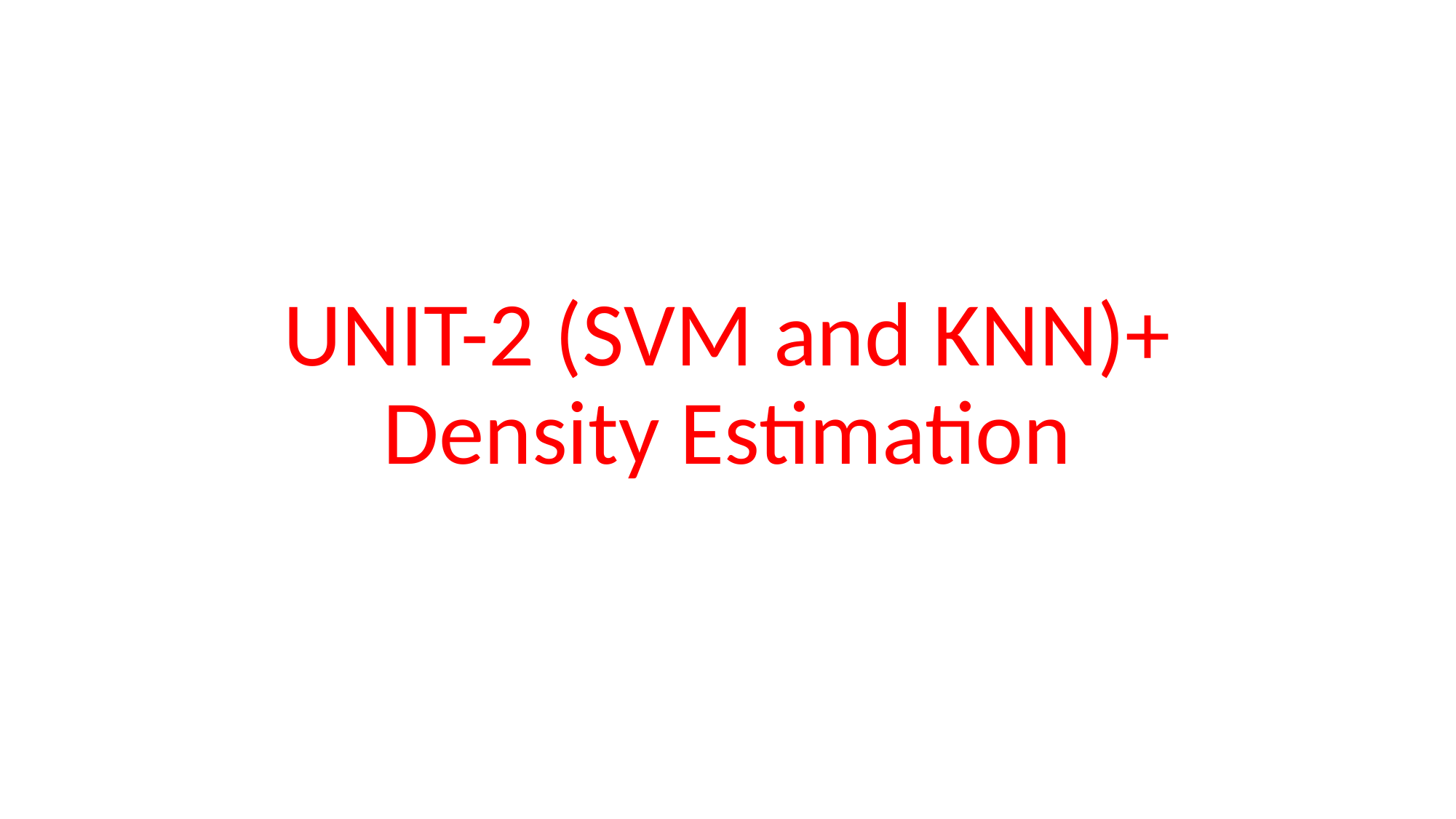

# UNIT-2 (SVM and KNN)+ Density Estimation